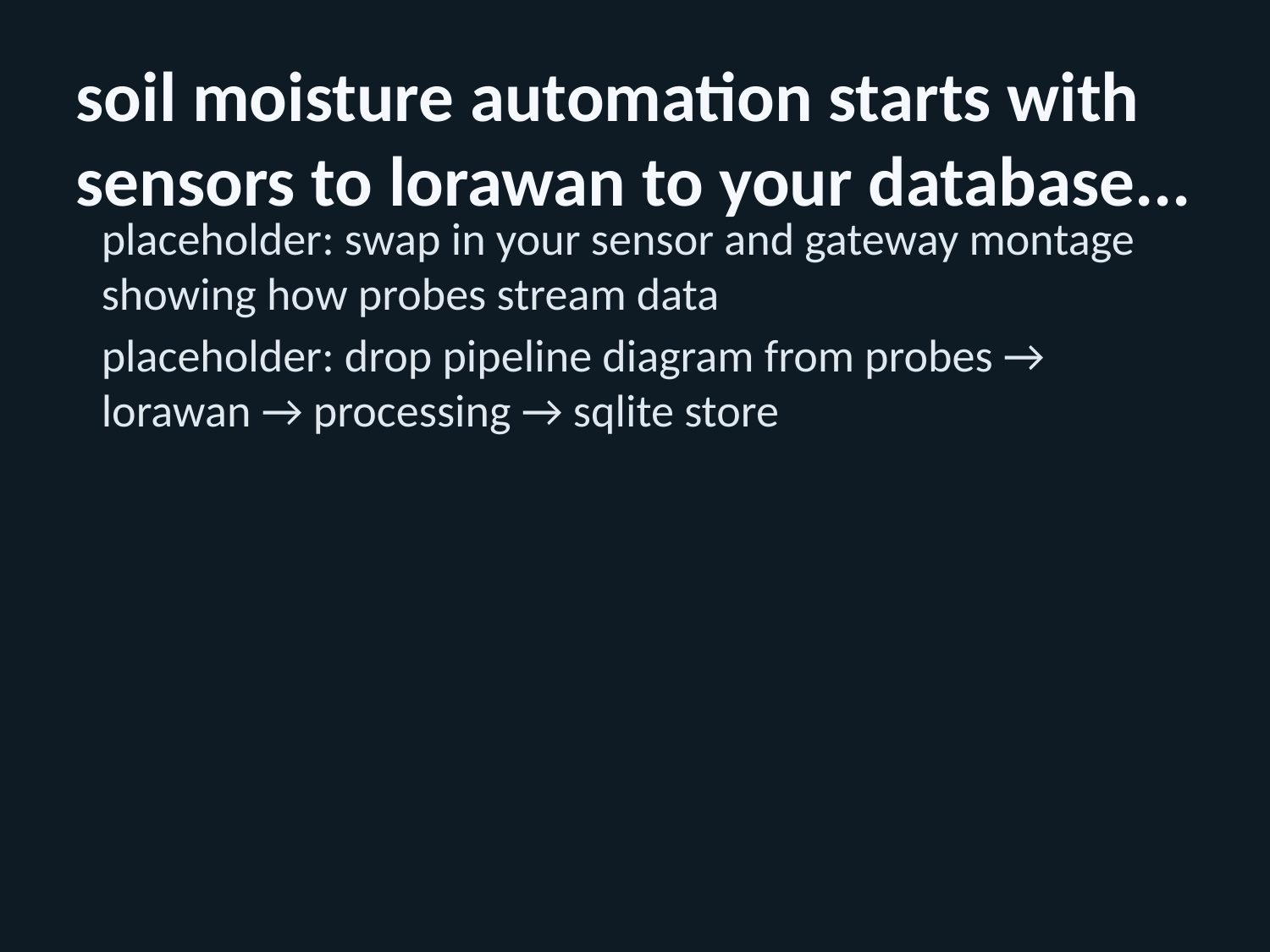

soil moisture automation starts with sensors to lorawan to your database...
placeholder: swap in your sensor and gateway montage showing how probes stream data
placeholder: drop pipeline diagram from probes → lorawan → processing → sqlite store